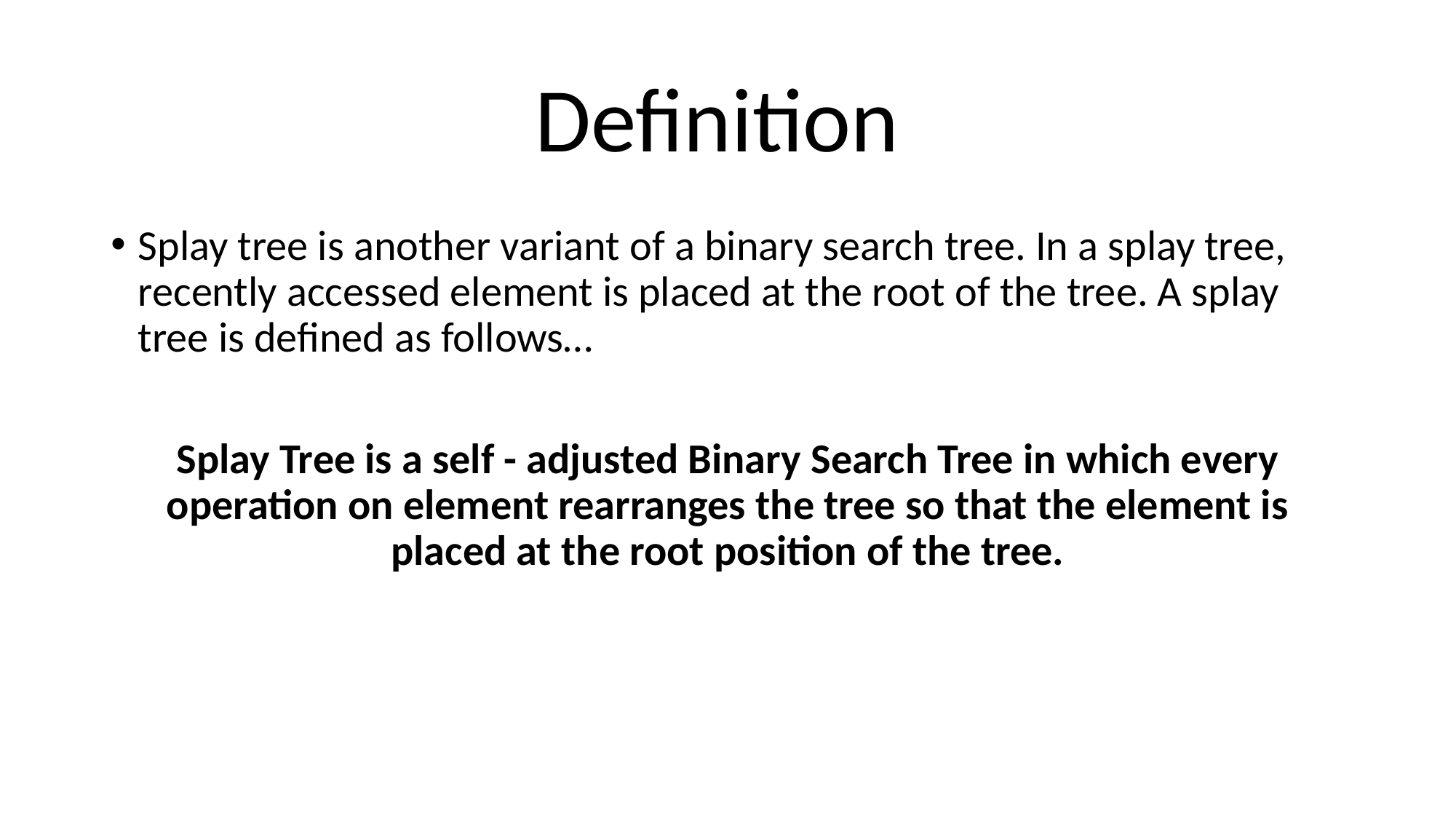

# Definition
Splay tree is another variant of a binary search tree. In a splay tree, recently accessed element is placed at the root of the tree. A splay tree is defined as follows…

Splay Tree is a self - adjusted Binary Search Tree in which every operation on element rearranges the tree so that the element is placed at the root position of the tree.